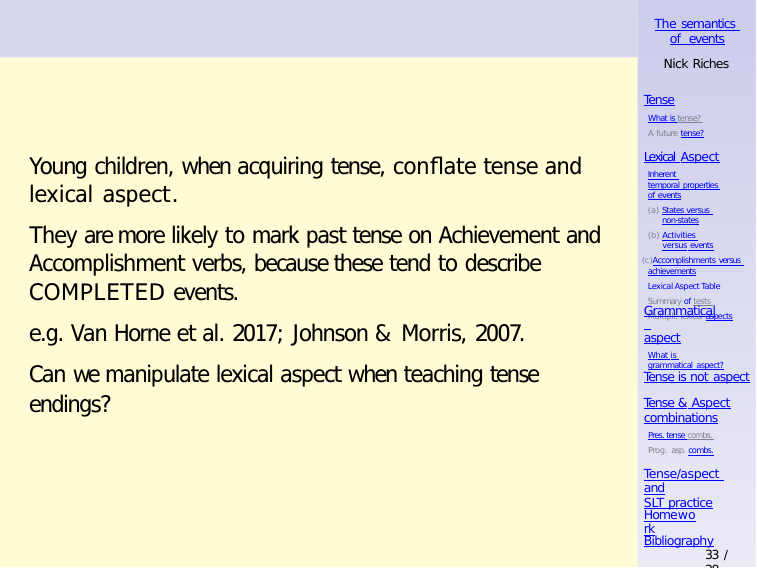

The semantics of  events
Nick Riches

Tense
What is tense?  A future tense?
Lexical Aspect
Inherent temporal  properties of events
States versus non-states
Activities versus events
Accomplishments versus  achievements
Lexical Aspect Table  Summary of tests  Multiple lexical aspects
Young children, when acquiring tense, conflate tense and  lexical aspect.
They are more likely to mark past tense on Achievement and  Accomplishment verbs, because these tend to describe  COMPLETED events.
e.g. Van Horne et al. 2017; Johnson & Morris, 2007.  Can we manipulate lexical aspect when teaching tense
Grammatical  aspect
What is grammatical  aspect?
Tense is not aspect
endings?
Tense & Aspect
combinations
Pres. tense combs.  Prog.  asp. combs.
Tense/aspect and
SLT practice
Homework
Bibliography
33 / 38